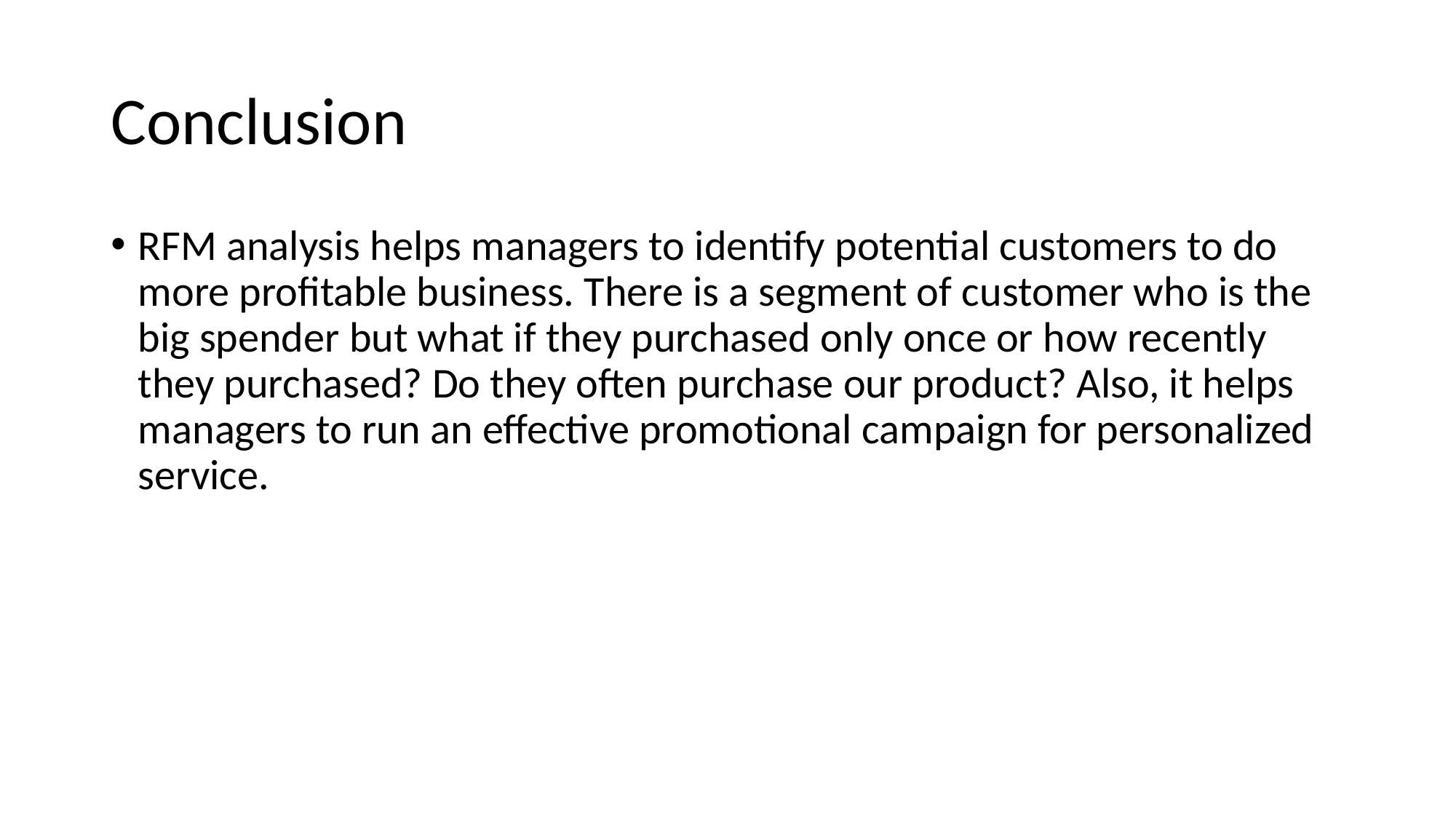

# Conclusion
RFM analysis helps managers to identify potential customers to do more profitable business. There is a segment of customer who is the big spender but what if they purchased only once or how recently they purchased? Do they often purchase our product? Also, it helps managers to run an effective promotional campaign for personalized service.